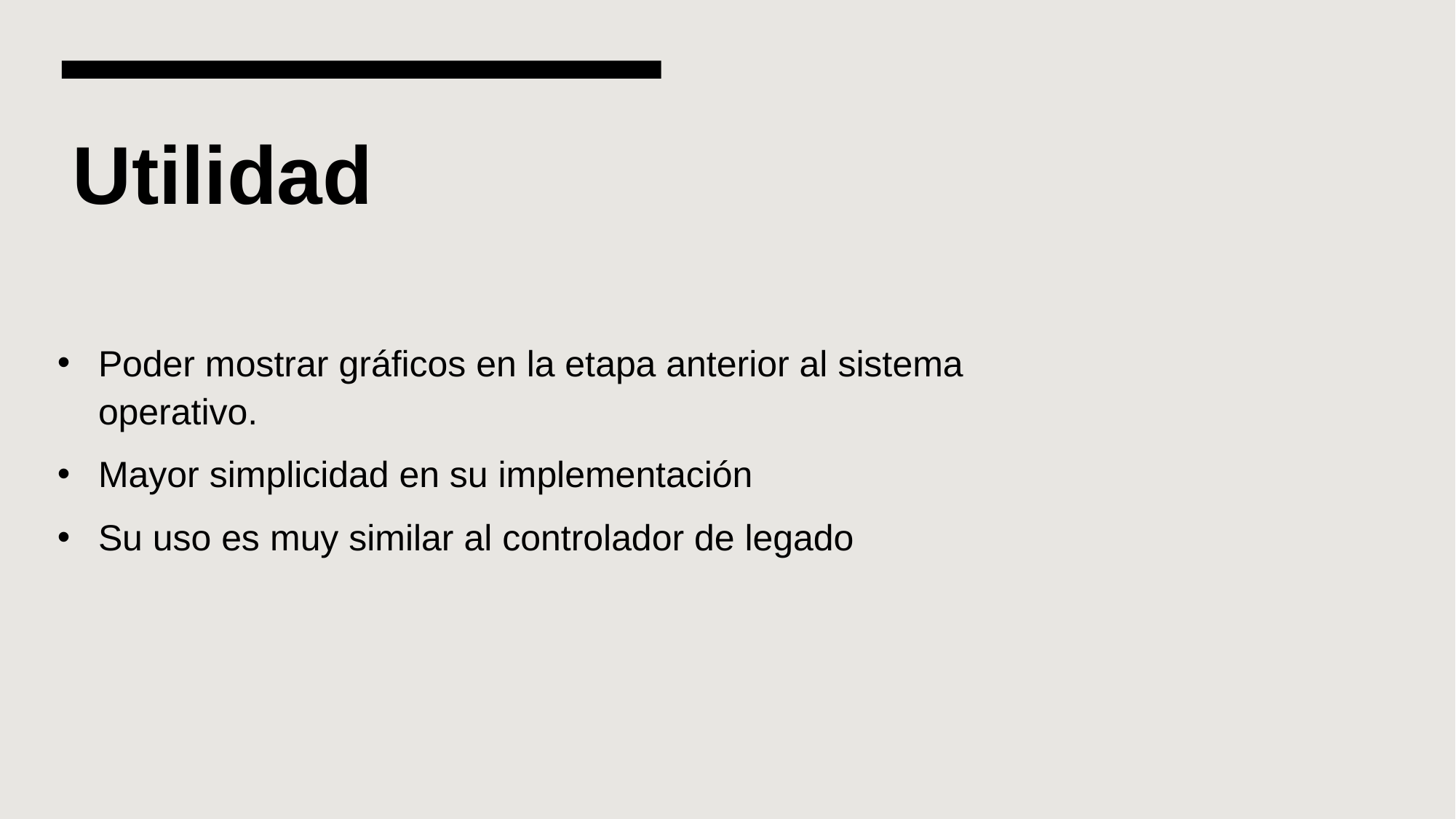

# Utilidad
Poder mostrar gráficos en la etapa anterior al sistema operativo.
Mayor simplicidad en su implementación
Su uso es muy similar al controlador de legado